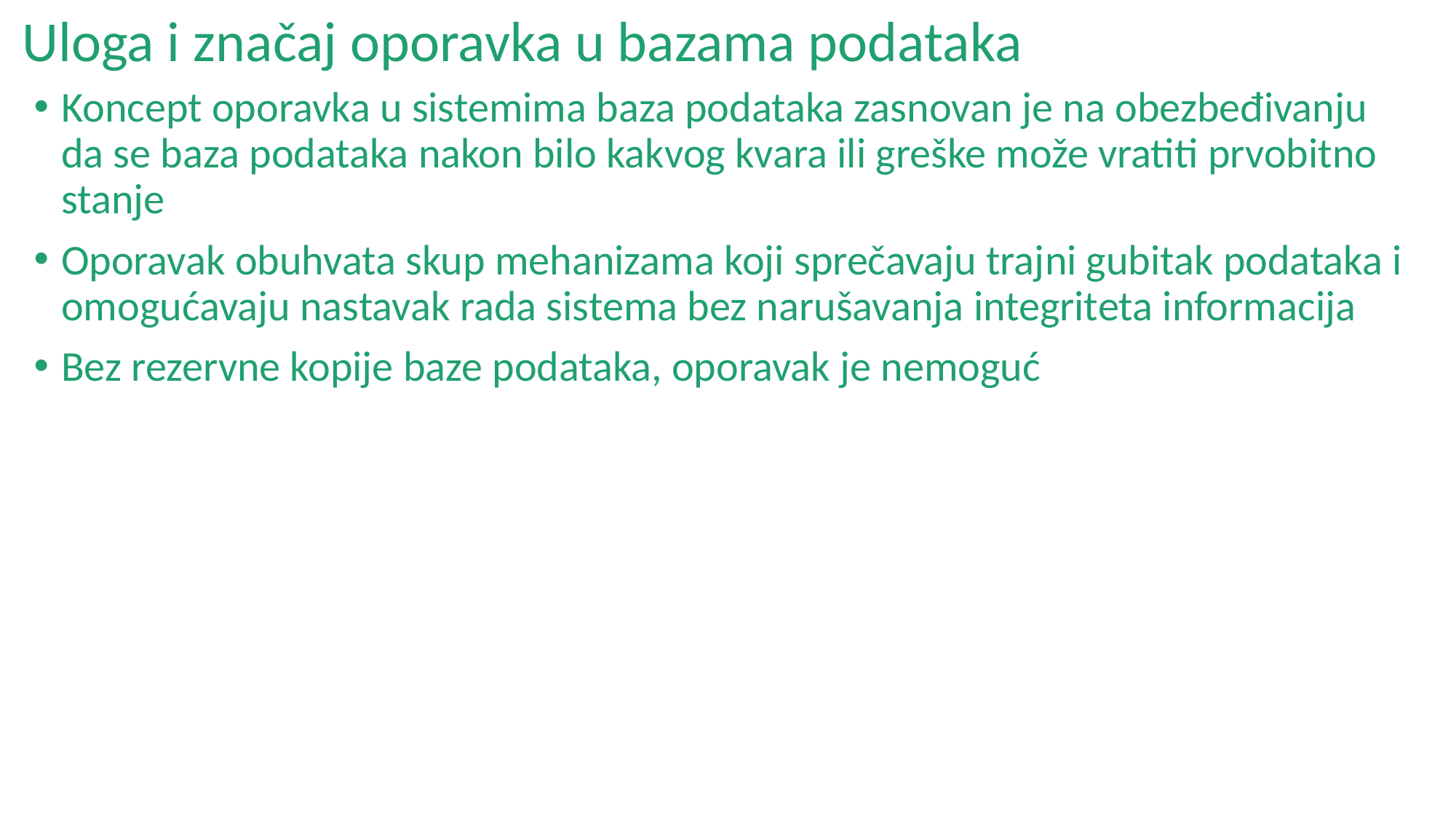

# Uloga i značaj oporavka u bazama podataka
Koncept oporavka u sistemima baza podataka zasnovan je na obezbeđivanju da se baza podataka nakon bilo kakvog kvara ili greške može vratiti prvobitno stanje
Oporavak obuhvata skup mehanizama koji sprečavaju trajni gubitak podataka i omogućavaju nastavak rada sistema bez narušavanja integriteta informacija
Bez rezervne kopije baze podataka, oporavak je nemoguć